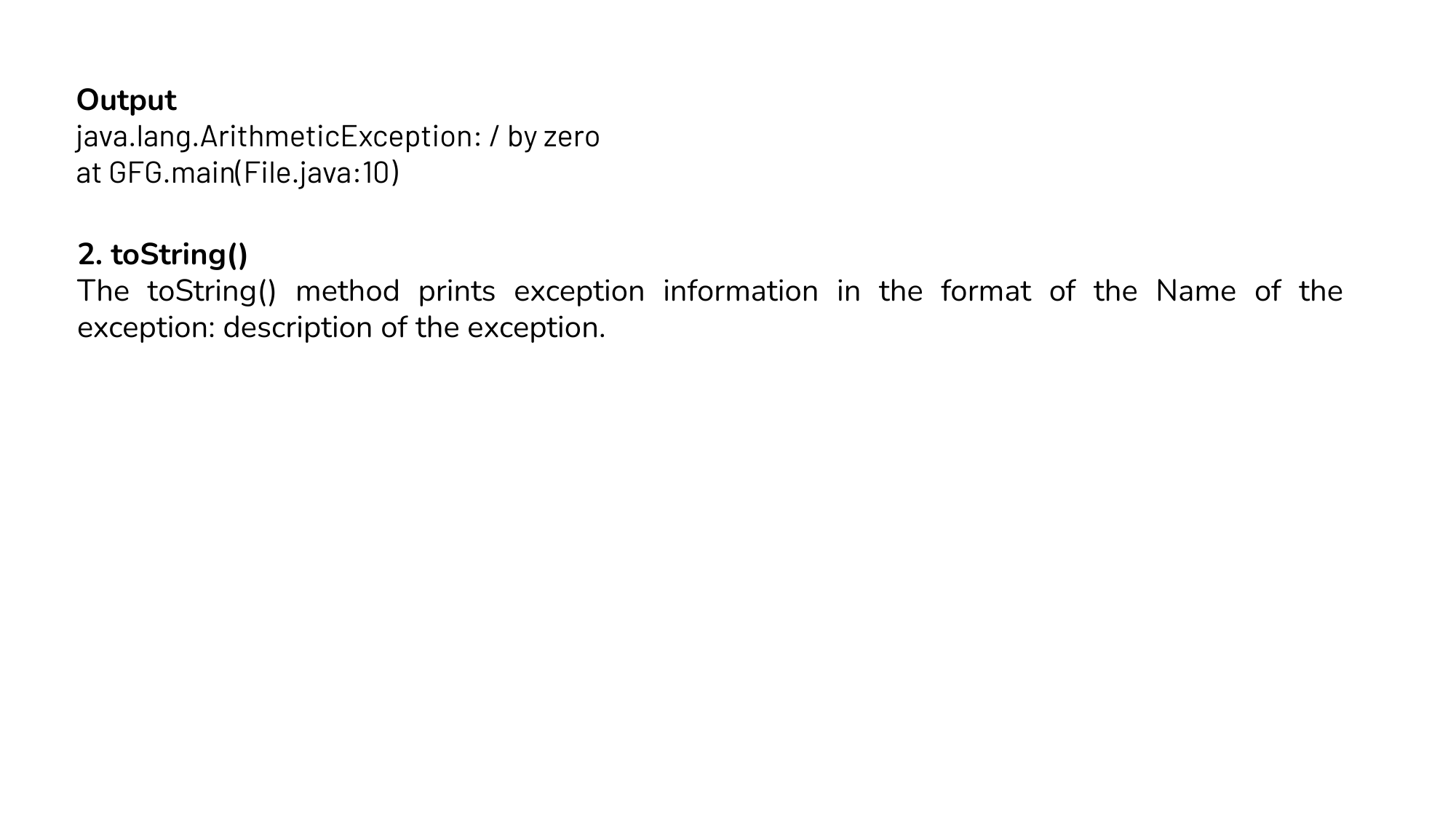

Output
java.lang.ArithmeticException: / by zero
at GFG.main(File.java:10)
2. toString()
The toString() method prints exception information in the format of the Name of the exception: description of the exception.